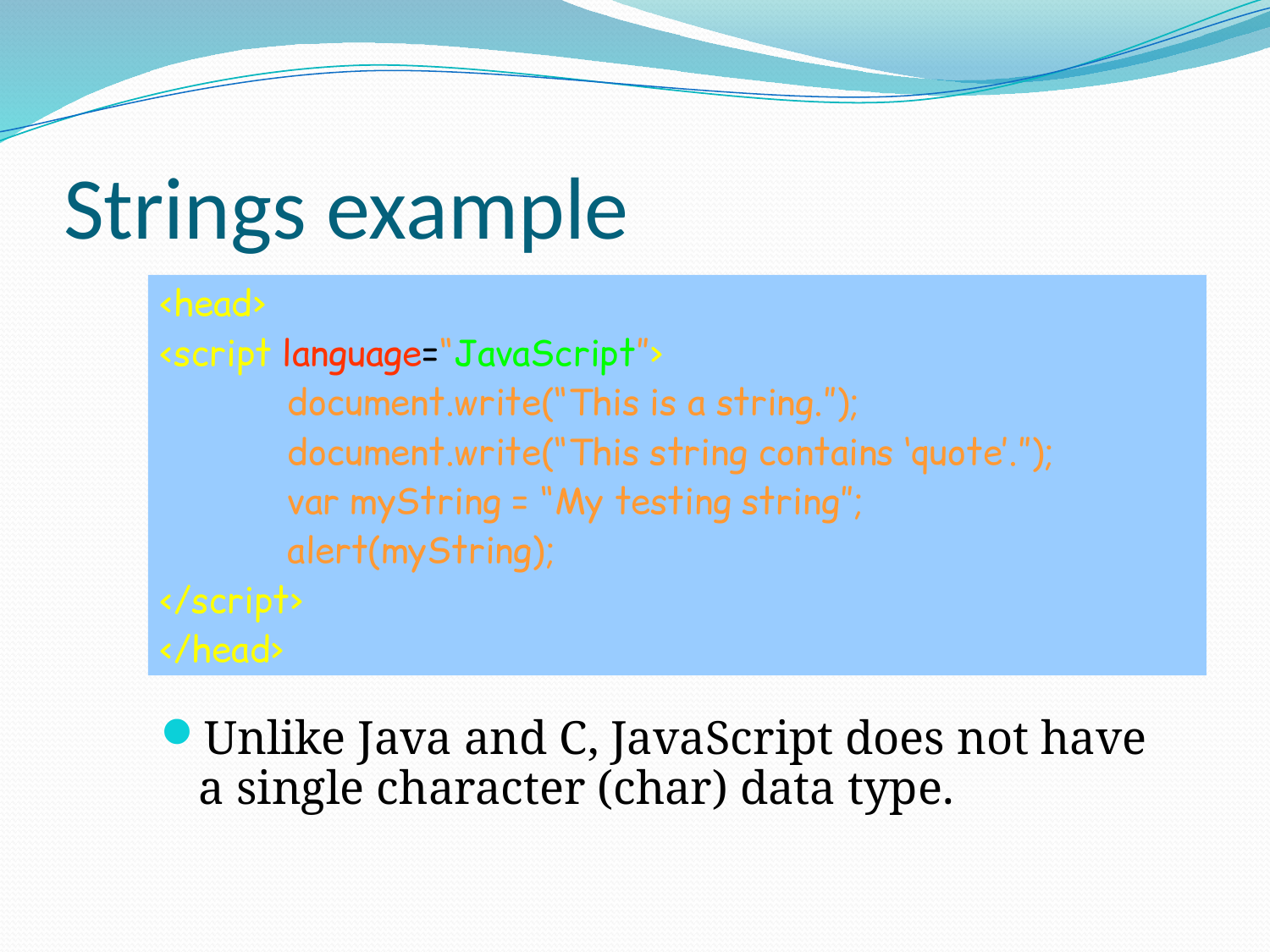

# Strings example
<head>
<script language=“JavaScript”>
	document.write(“This is a string.”);
	document.write(“This string contains ‘quote’.”);
	var myString = “My testing string”;
	alert(myString);
</script>
</head>
Unlike Java and C, JavaScript does not have a single character (char) data type.